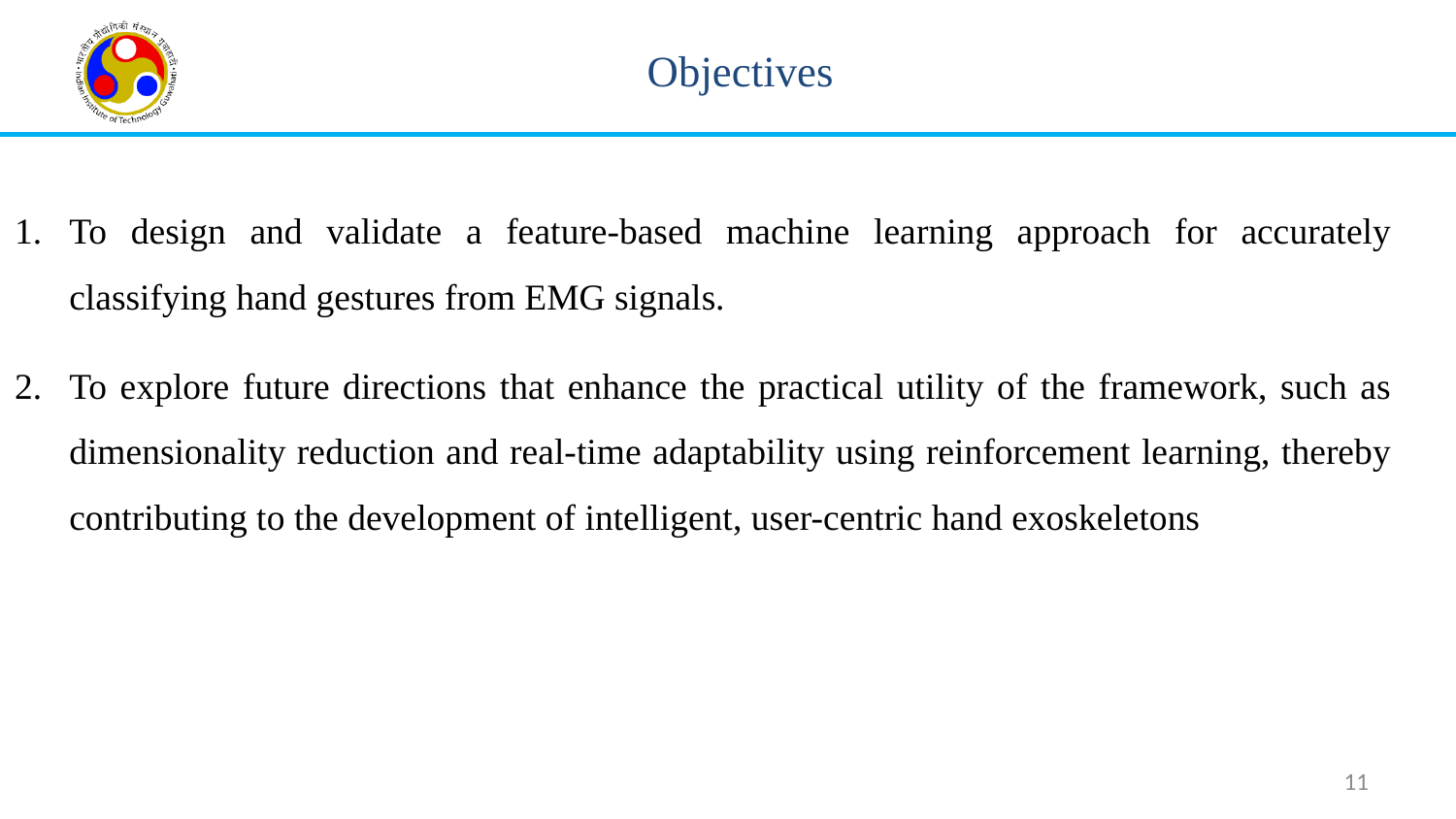

# Objectives

To design and validate a feature-based machine learning approach for accurately classifying hand gestures from EMG signals.
To explore future directions that enhance the practical utility of the framework, such as dimensionality reduction and real-time adaptability using reinforcement learning, thereby contributing to the development of intelligent, user-centric hand exoskeletons
11